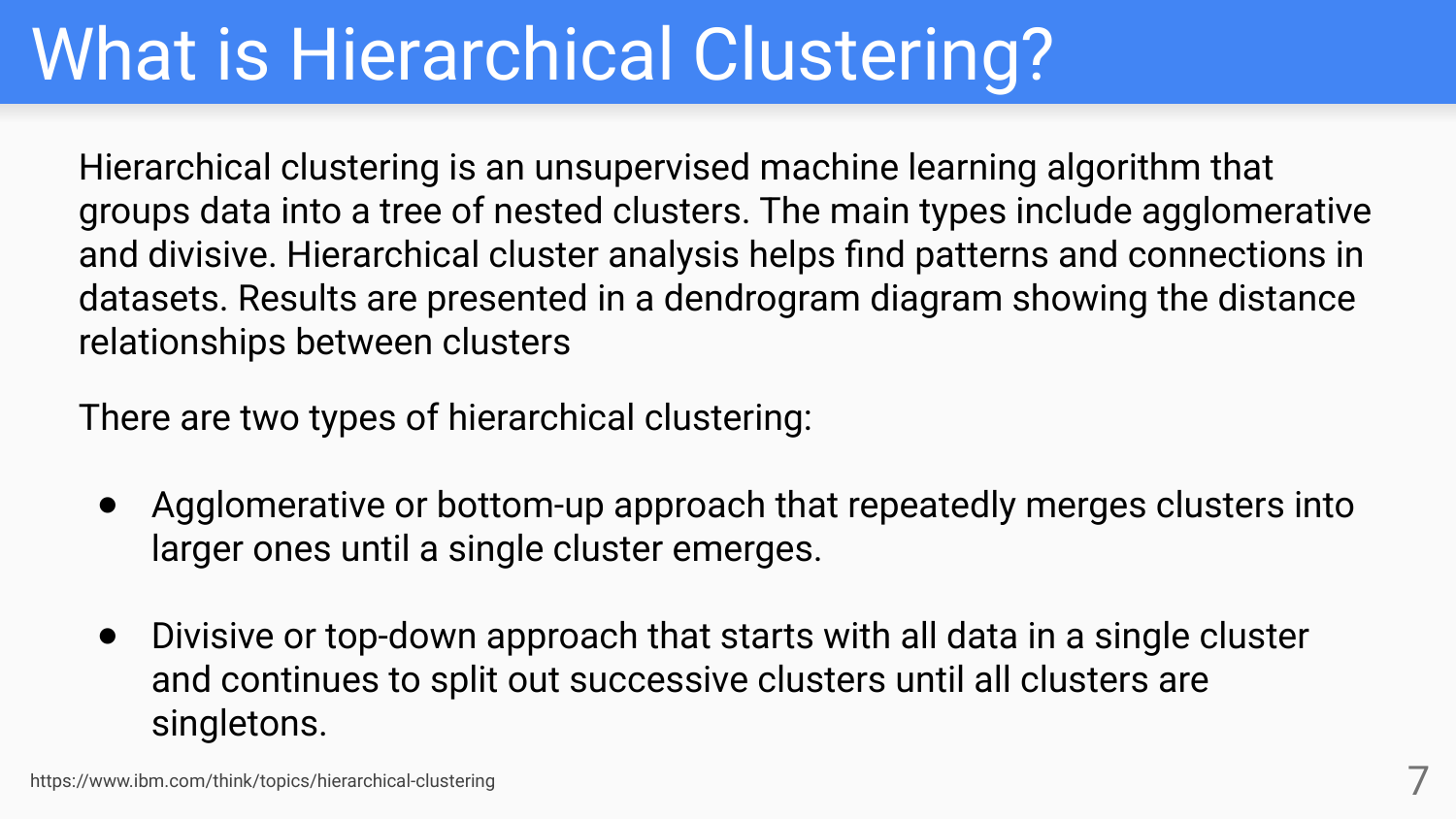

# What is Hierarchical Clustering?
Hierarchical clustering is an unsupervised machine learning algorithm that groups data into a tree of nested clusters. The main types include agglomerative and divisive. Hierarchical cluster analysis helps find patterns and connections in datasets. Results are presented in a dendrogram diagram showing the distance relationships between clusters
There are two types of hierarchical clustering:

Agglomerative or bottom-up approach that repeatedly merges clusters into larger ones until a single cluster emerges.

Divisive or top-down approach that starts with all data in a single cluster and continues to split out successive clusters until all clusters are singletons.
7
https://www.ibm.com/think/topics/hierarchical-clustering